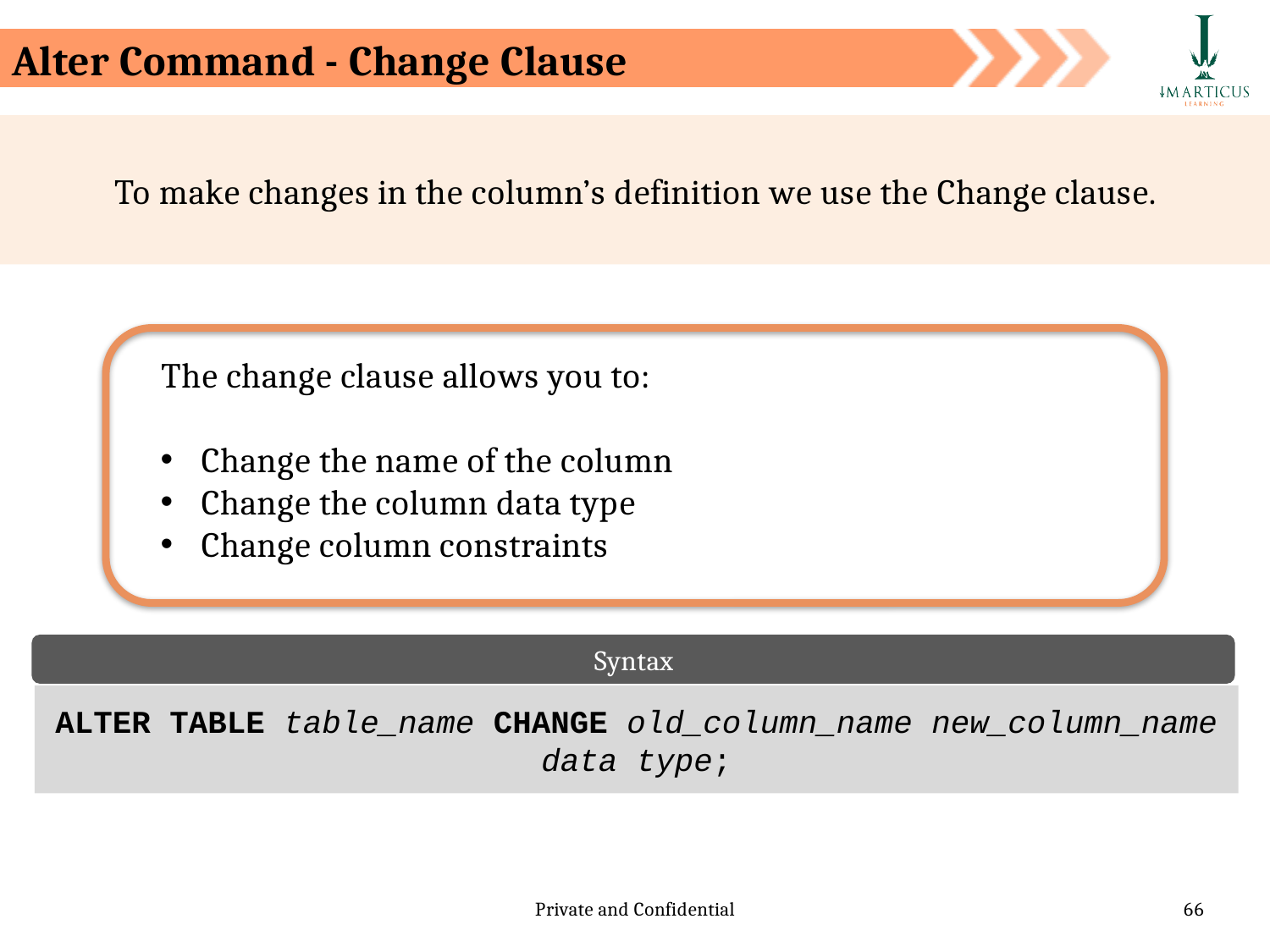

Alter Command - Change Clause
To make changes in the column’s definition we use the Change clause.

The change clause allows you to:

Change the name of the column
Change the column data type
Change column constraints
Syntax

ALTER TABLE table_name CHANGE old_column_name new_column_name data type;